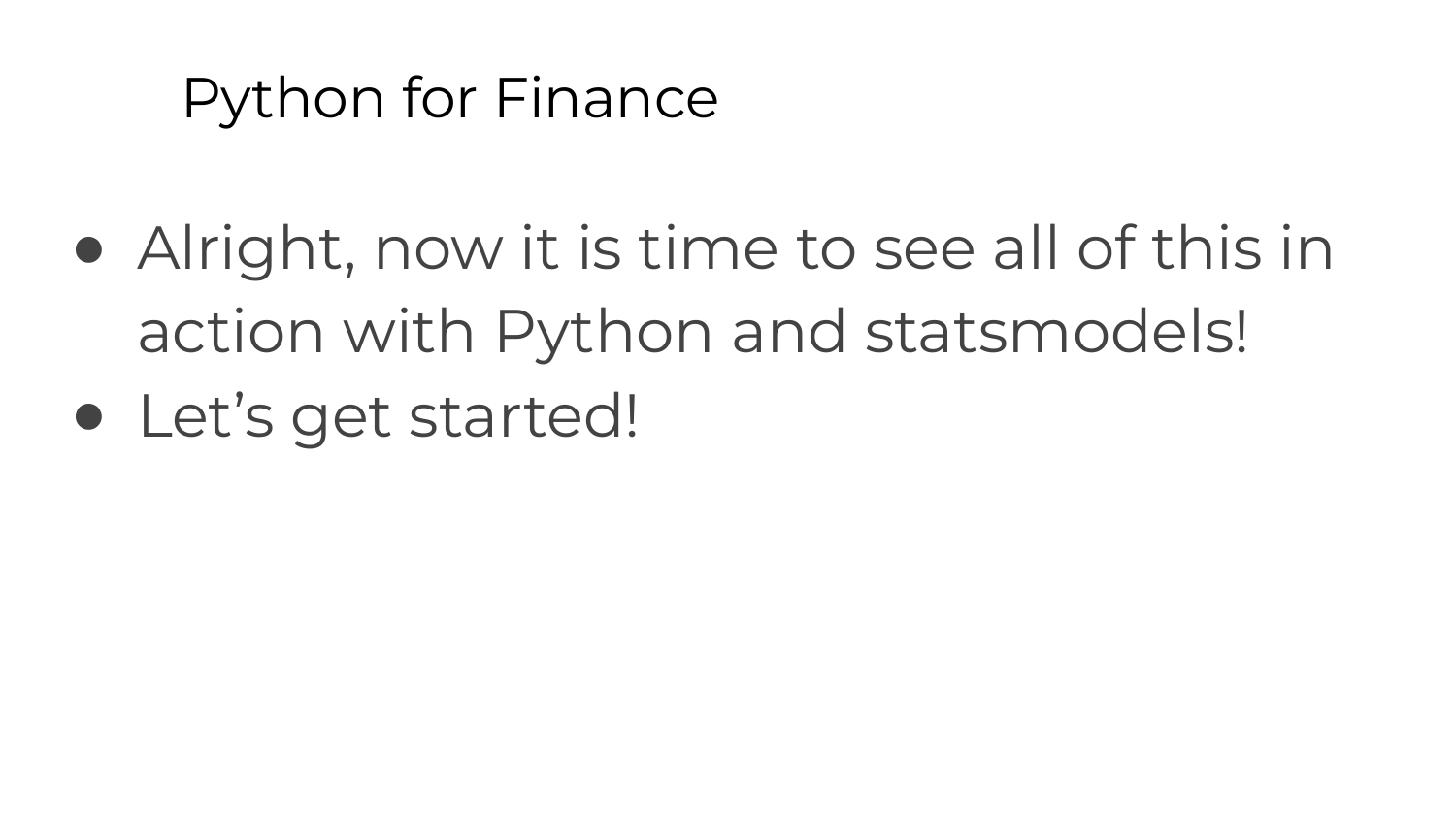

# Python for Finance
Alright, now it is time to see all of this in action with Python and statsmodels!
Let’s get started!